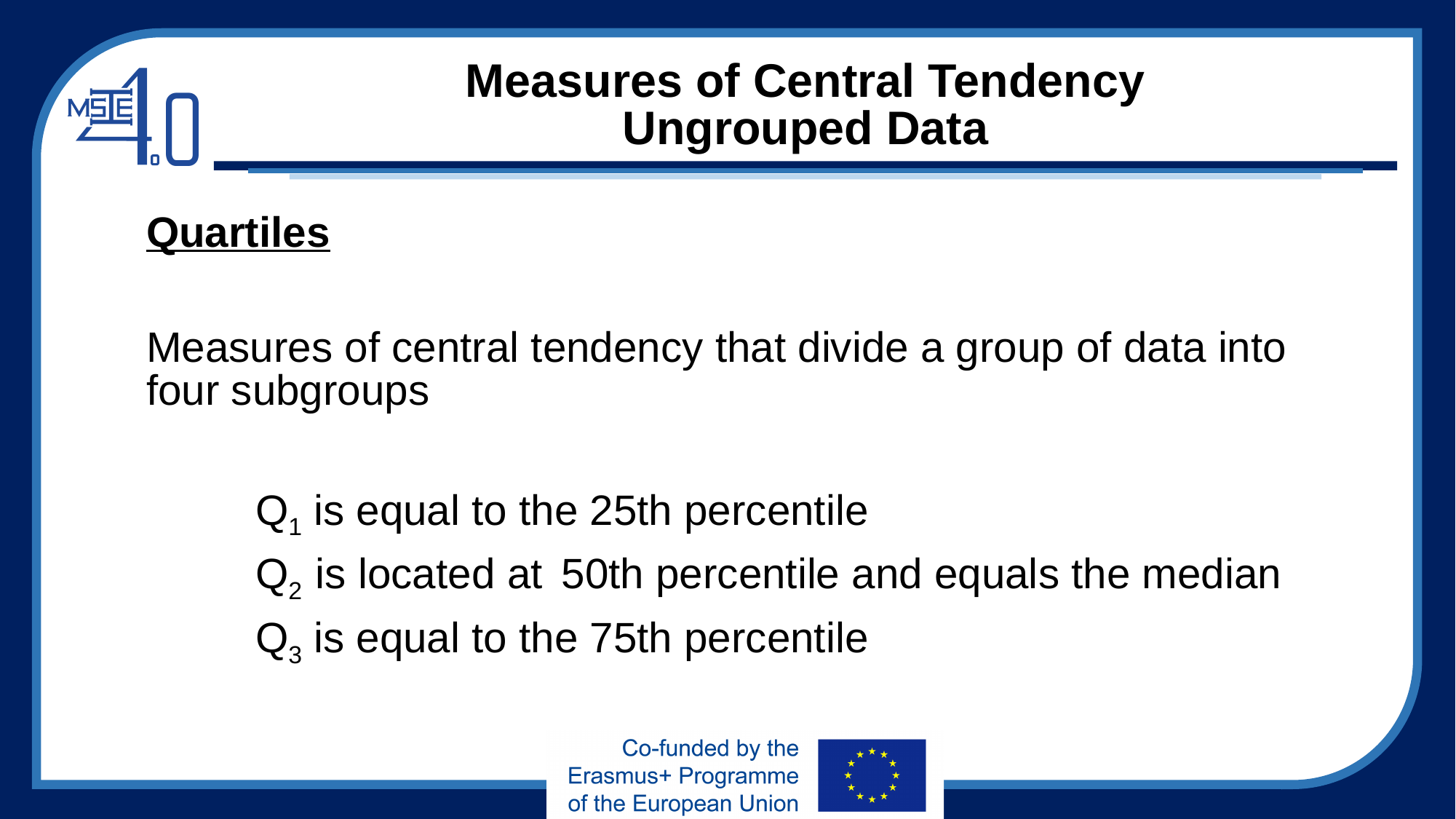

# Measures of Central Tendency Ungrouped Data
Quartiles

Measures of central tendency that divide a group of data into four subgroups

	Q1 is equal to the 25th percentile
	Q2  is located at  50th percentile and equals the median
	Q3 is equal to the 75th percentile